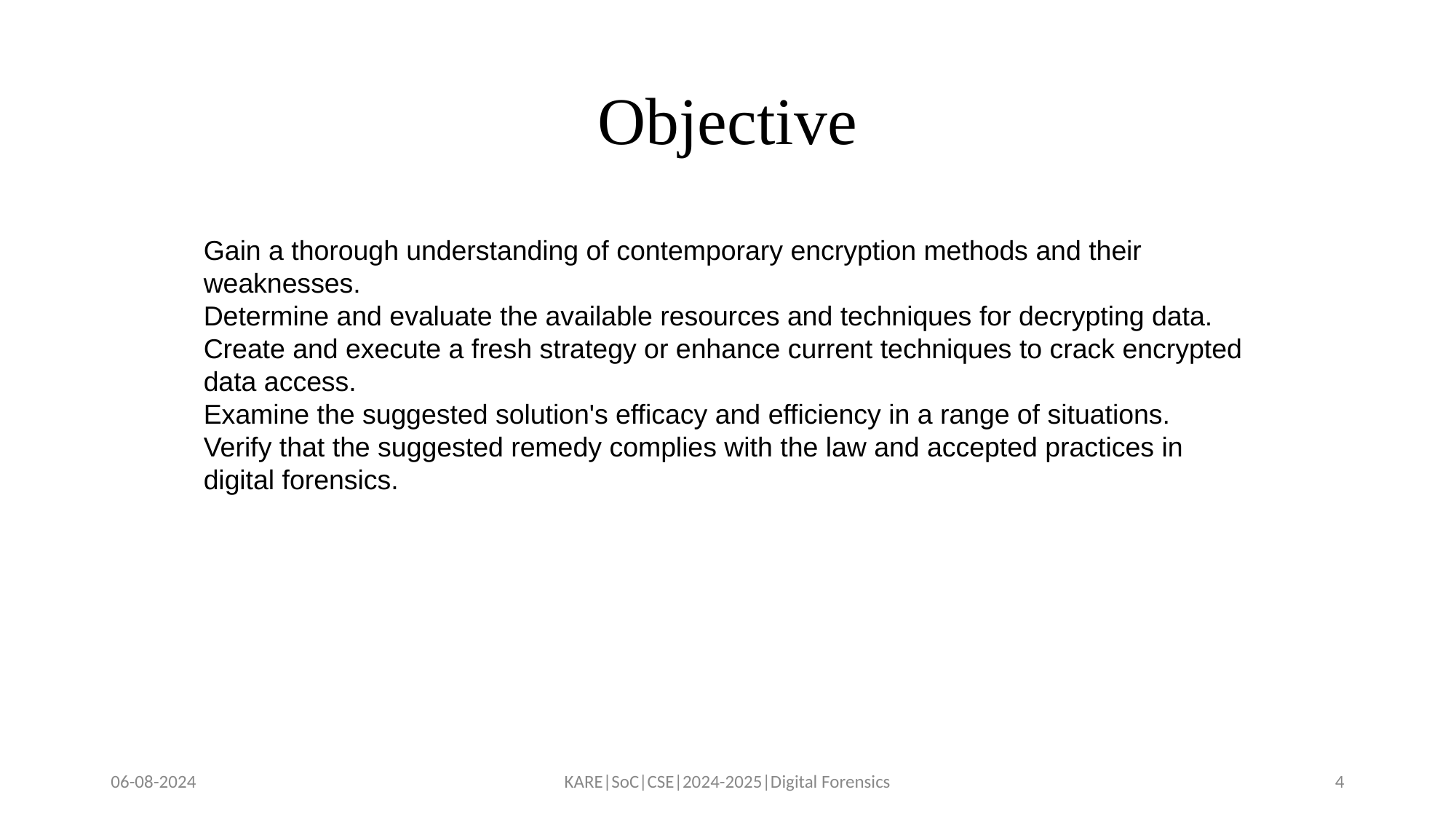

# Objective
Gain a thorough understanding of contemporary encryption methods and their weaknesses.
Determine and evaluate the available resources and techniques for decrypting data.
Create and execute a fresh strategy or enhance current techniques to crack encrypted data access.
Examine the suggested solution's efficacy and efficiency in a range of situations.
Verify that the suggested remedy complies with the law and accepted practices in digital forensics.
06-08-2024
KARE|SoC|CSE|2024-2025|Digital Forensics
4